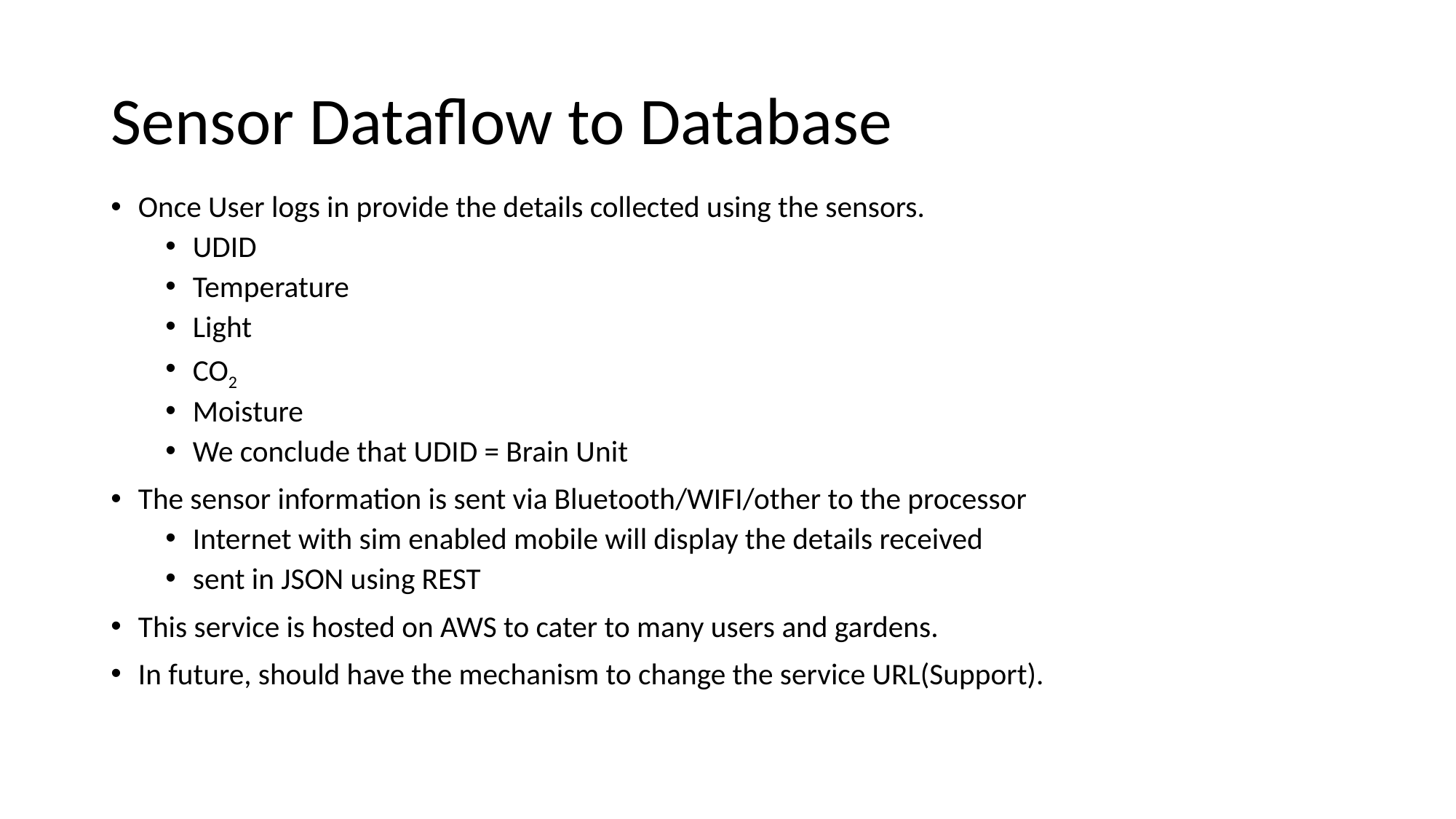

# Sensor Dataflow to Database
Once User logs in provide the details collected using the sensors.
UDID
Temperature
Light
CO2
Moisture
We conclude that UDID = Brain Unit
The sensor information is sent via Bluetooth/WIFI/other to the processor
Internet with sim enabled mobile will display the details received
sent in JSON using REST
This service is hosted on AWS to cater to many users and gardens.
In future, should have the mechanism to change the service URL(Support).